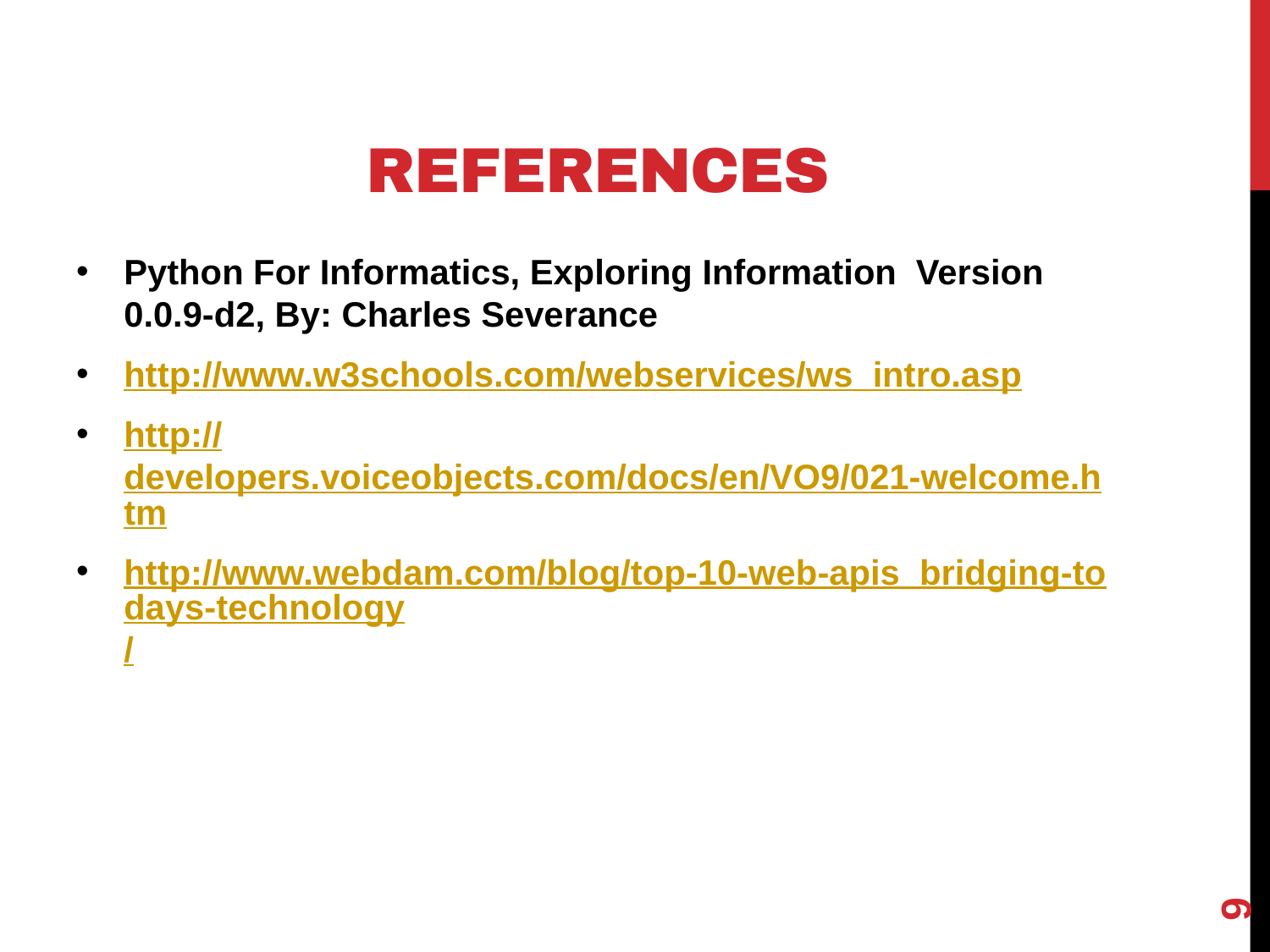

# references
Python For Informatics, Exploring Information  Version 0.0.9-d2, By: Charles Severance
http://www.w3schools.com/webservices/ws_intro.asp
http://developers.voiceobjects.com/docs/en/VO9/021-welcome.htm
http://www.webdam.com/blog/top-10-web-apis_bridging-todays-technology/

9